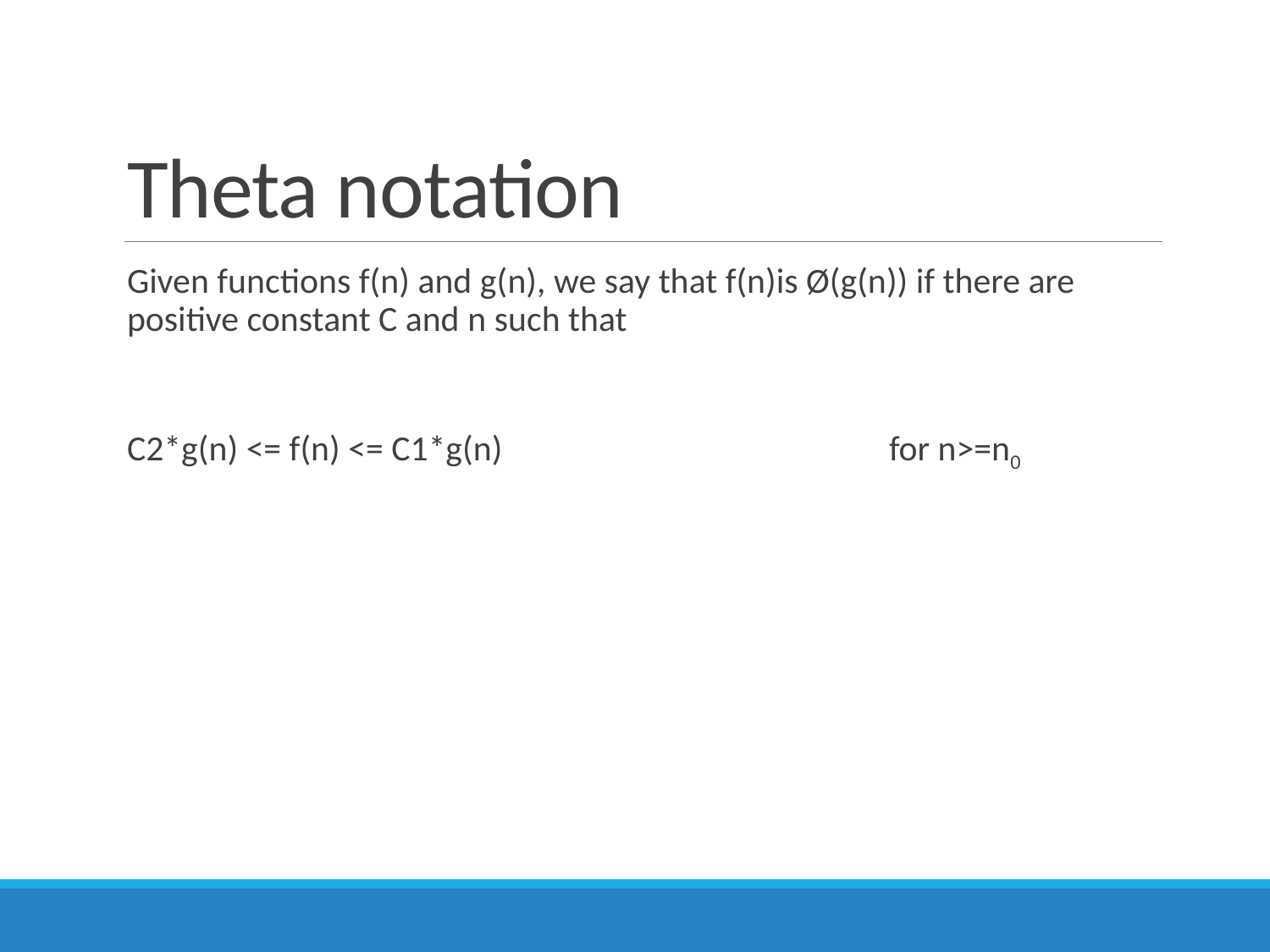

# Theta notation
Given functions f(n) and g(n), we say that f(n)is Ø(g(n)) if there are positive constant C and n such that

C2*g(n) <= f(n) <= C1*g(n) 			for n>=n0